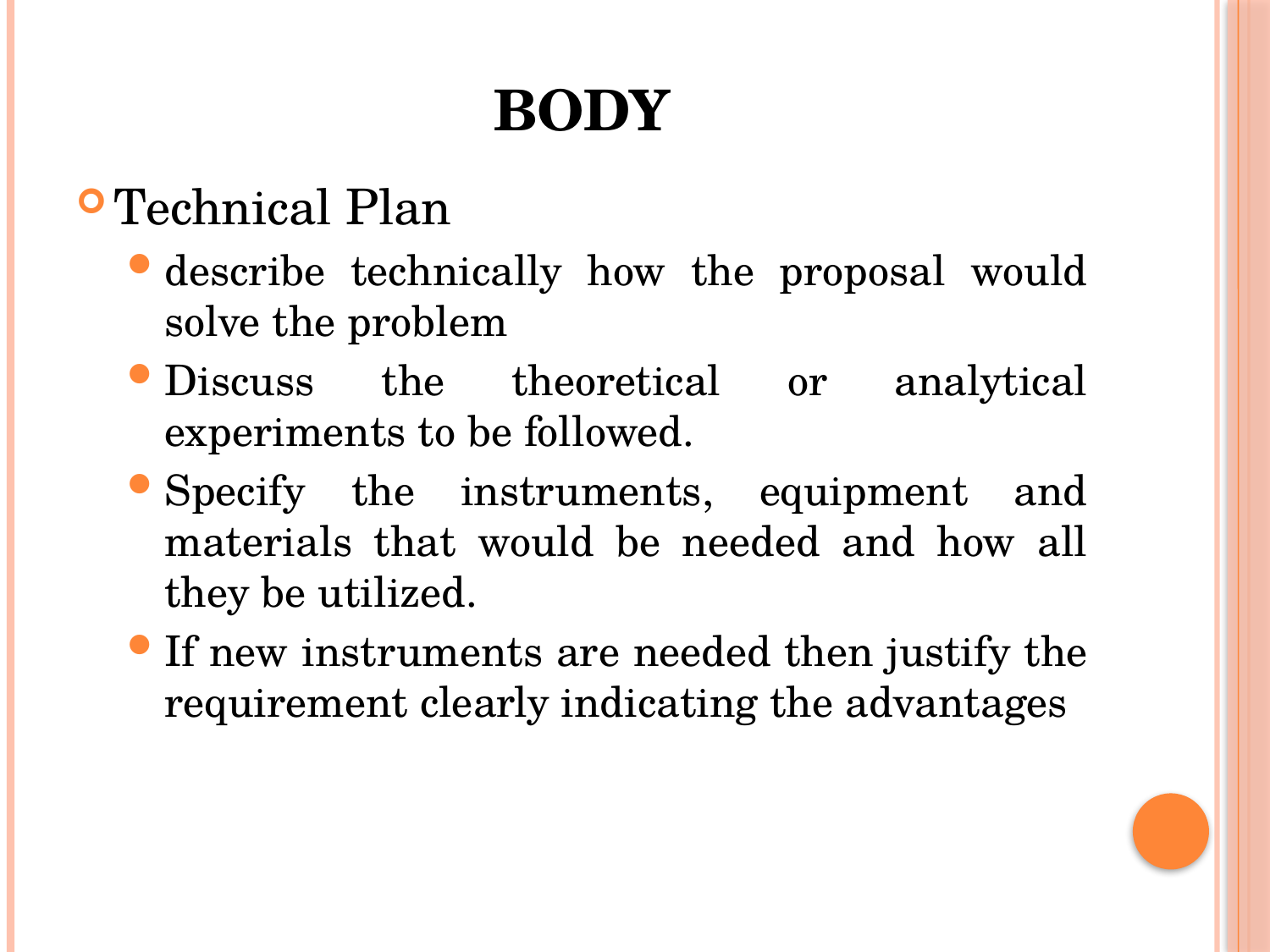

# Body
Technical Plan
describe technically how the proposal would solve the problem
Discuss the theoretical or analytical experiments to be followed.
Specify the instruments, equipment and materials that would be needed and how all they be utilized.
If new instruments are needed then justify the requirement clearly indicating the advantages